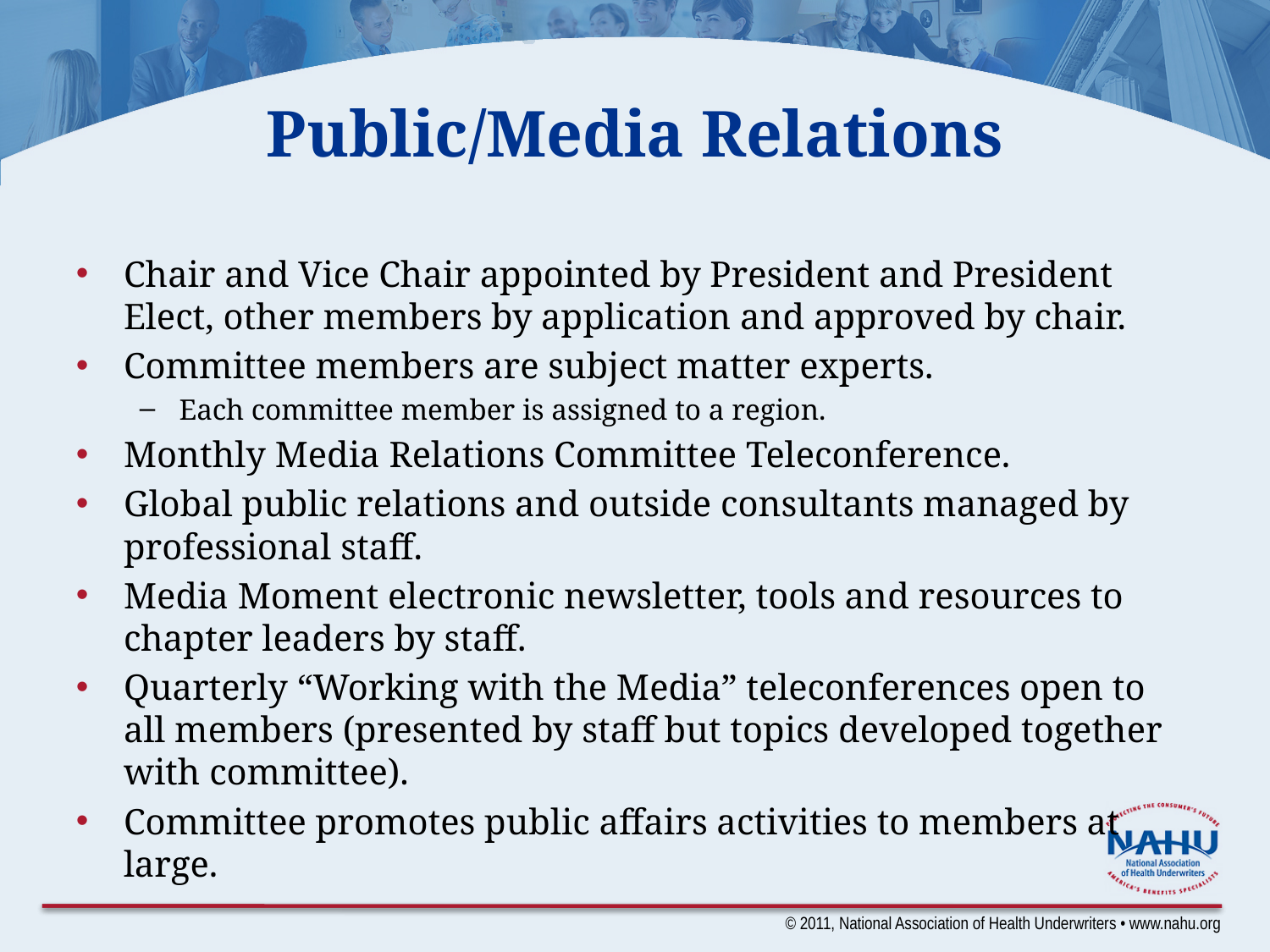

# Public/Media Relations
Chair and Vice Chair appointed by President and President Elect, other members by application and approved by chair.
Committee members are subject matter experts.
Each committee member is assigned to a region.
Monthly Media Relations Committee Teleconference.
Global public relations and outside consultants managed by professional staff.
Media Moment electronic newsletter, tools and resources to chapter leaders by staff.
Quarterly “Working with the Media” teleconferences open to all members (presented by staff but topics developed together with committee).
Committee promotes public affairs activities to members at large.